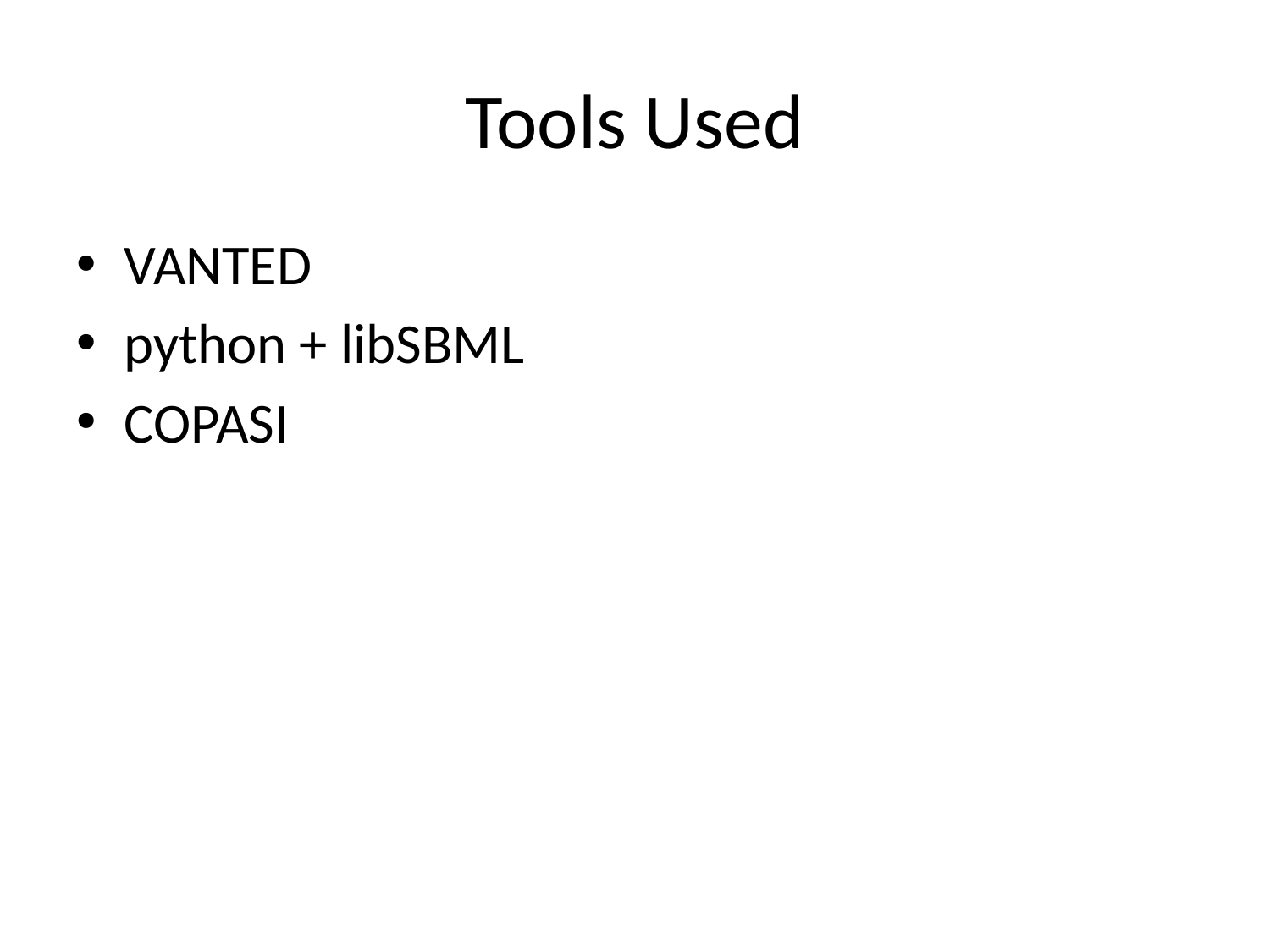

# Tools Used
VANTED
python + libSBML
COPASI